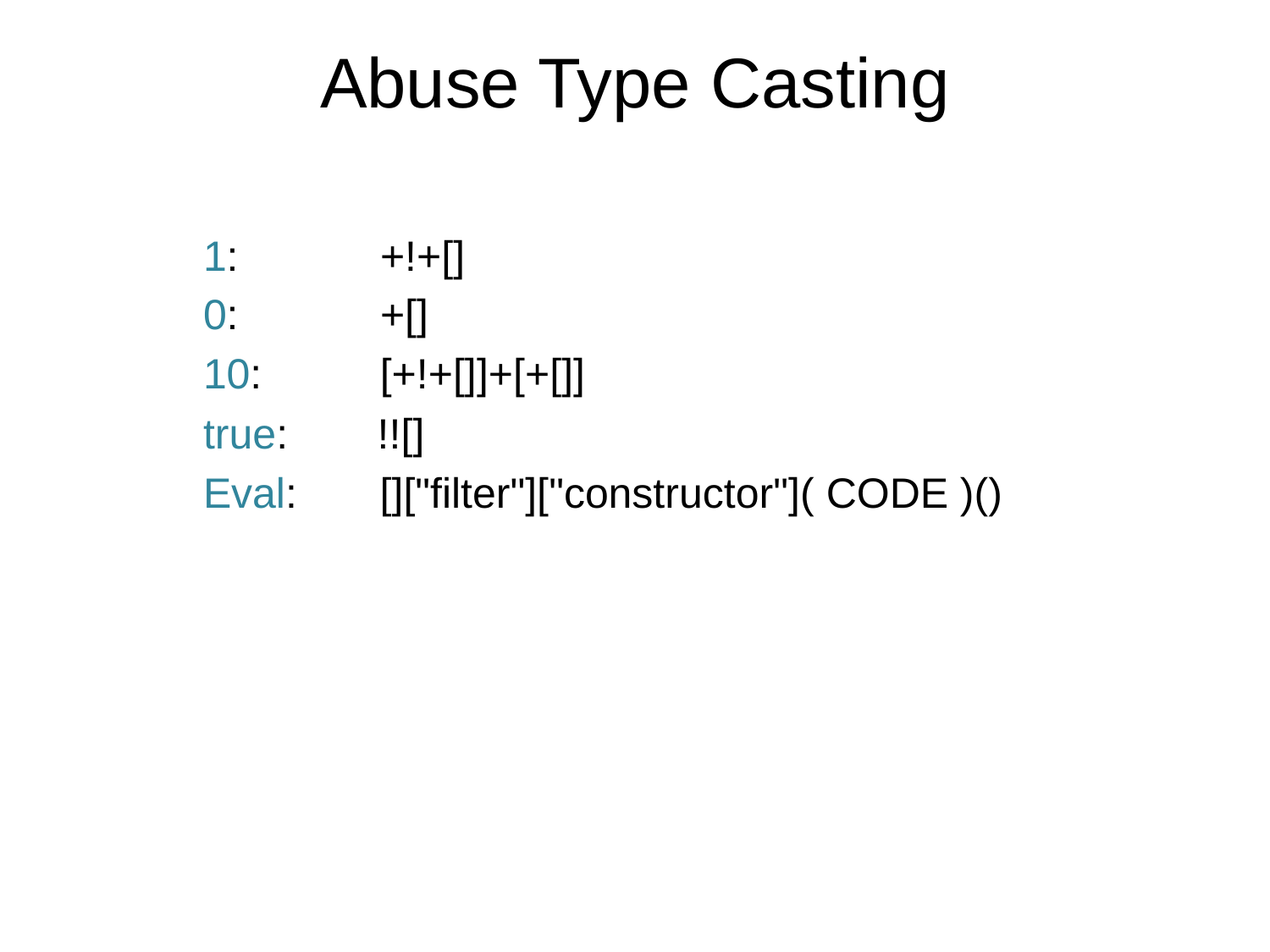

# Abuse Type Casting
	1:            +!+[]
	0:            +[]
	10:          [+!+[]]+[+[]]
	true:	    !![]
	Eval:       []["filter"]["constructor"]( CODE )()